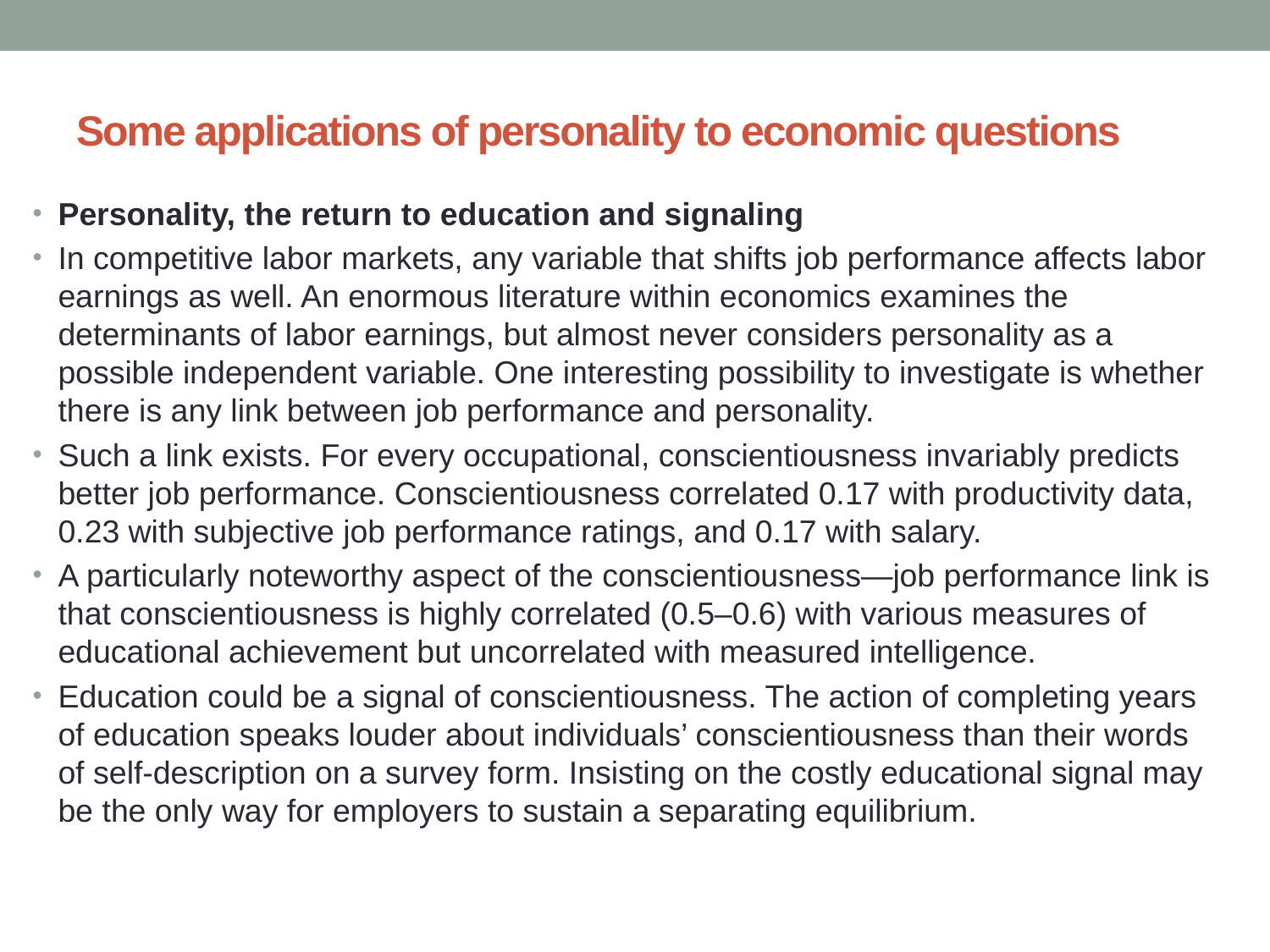

# Some applications of personality to economic questions
Personality, the return to education and signaling
In competitive labor markets, any variable that shifts job performance affects labor earnings as well. An enormous literature within economics examines the determinants of labor earnings, but almost never considers personality as a possible independent variable. One interesting possibility to investigate is whether there is any link between job performance and personality.
Such a link exists. For every occupational, conscientiousness invariably predicts better job performance. Conscientiousness correlated 0.17 with productivity data, 0.23 with subjective job performance ratings, and 0.17 with salary.
A particularly noteworthy aspect of the conscientiousness—job performance link is that conscientiousness is highly correlated (0.5–0.6) with various measures of educational achievement but uncorrelated with measured intelligence.
Education could be a signal of conscientiousness. The action of completing years of education speaks louder about individuals’ conscientiousness than their words of self-description on a survey form. Insisting on the costly educational signal may be the only way for employers to sustain a separating equilibrium.